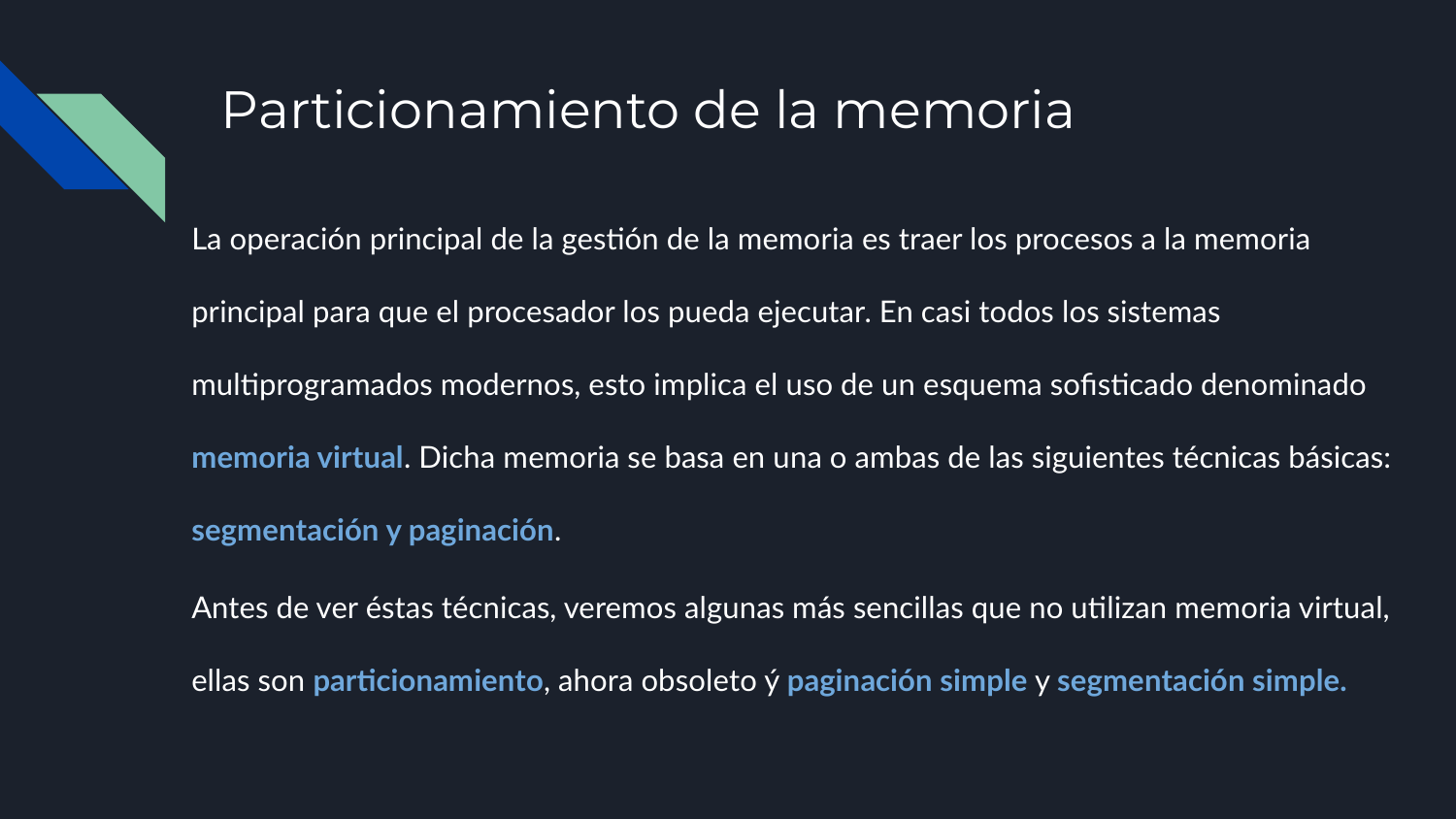

# Particionamiento de la memoria
La operación principal de la gestión de la memoria es traer los procesos a la memoria principal para que el procesador los pueda ejecutar. En casi todos los sistemas multiprogramados modernos, esto implica el uso de un esquema sofisticado denominado memoria virtual. Dicha memoria se basa en una o ambas de las siguientes técnicas básicas: segmentación y paginación.
Antes de ver éstas técnicas, veremos algunas más sencillas que no utilizan memoria virtual, ellas son particionamiento, ahora obsoleto ý paginación simple y segmentación simple.